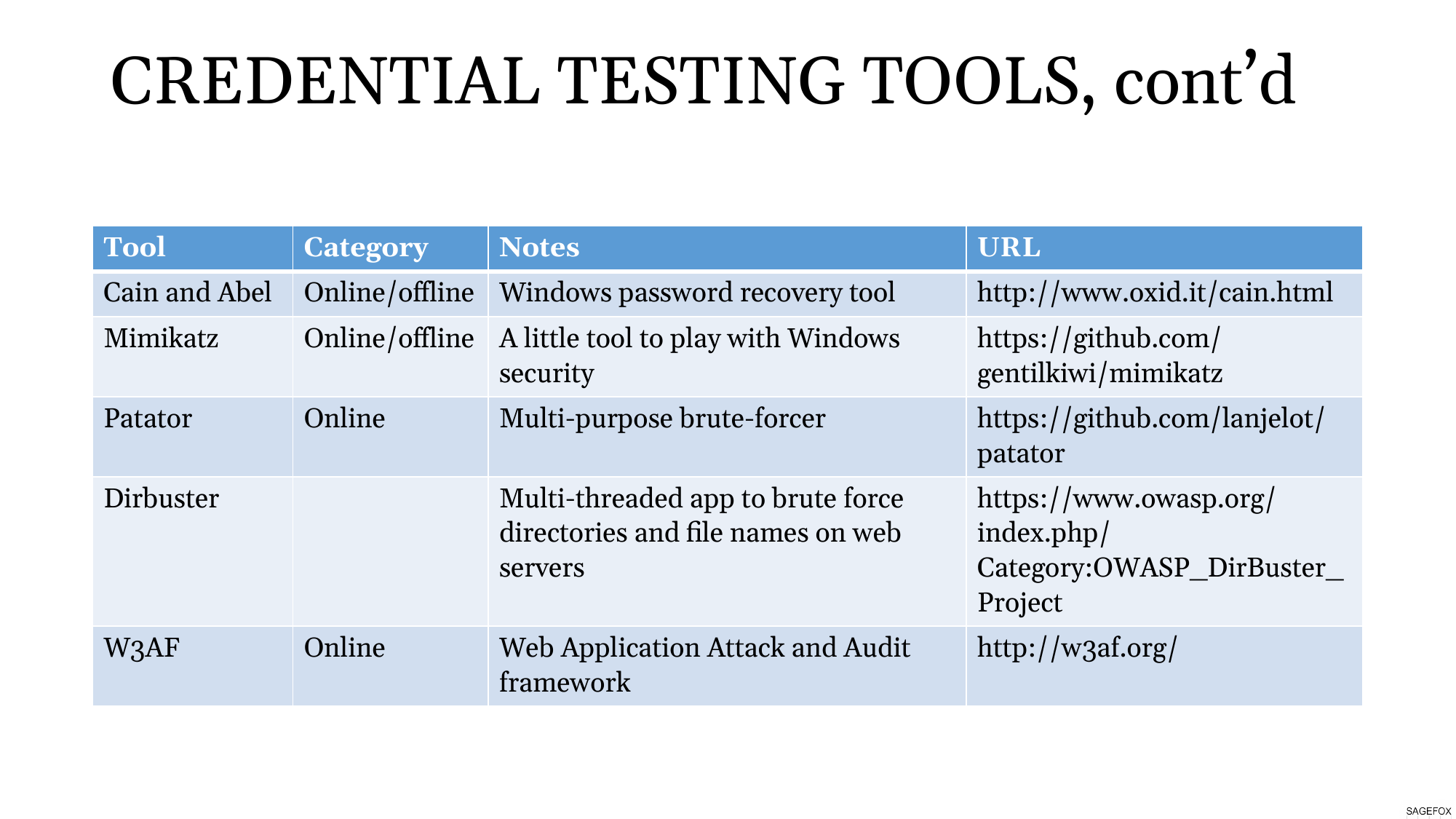

# CREDENTIAL TESTING TOOLS, cont’d

| Tool | Category | Notes | URL |
| --- | --- | --- | --- |
| Cain and Abel | Online/offline | Windows password recovery tool | http://www.oxid.it/cain.html |
| Mimikatz | Online/offline | A little tool to play with Windows security | https://github.com/gentilkiwi/mimikatz |
| Patator | Online | Multi-purpose brute-forcer | https://github.com/lanjelot/patator |
| Dirbuster |  | Multi-threaded app to brute force directories and file names on web servers | https://www.owasp.org/index.php/Category:OWASP\_DirBuster\_Project |
| W3AF | Online | Web Application Attack and Audit framework | http://w3af.org/ |